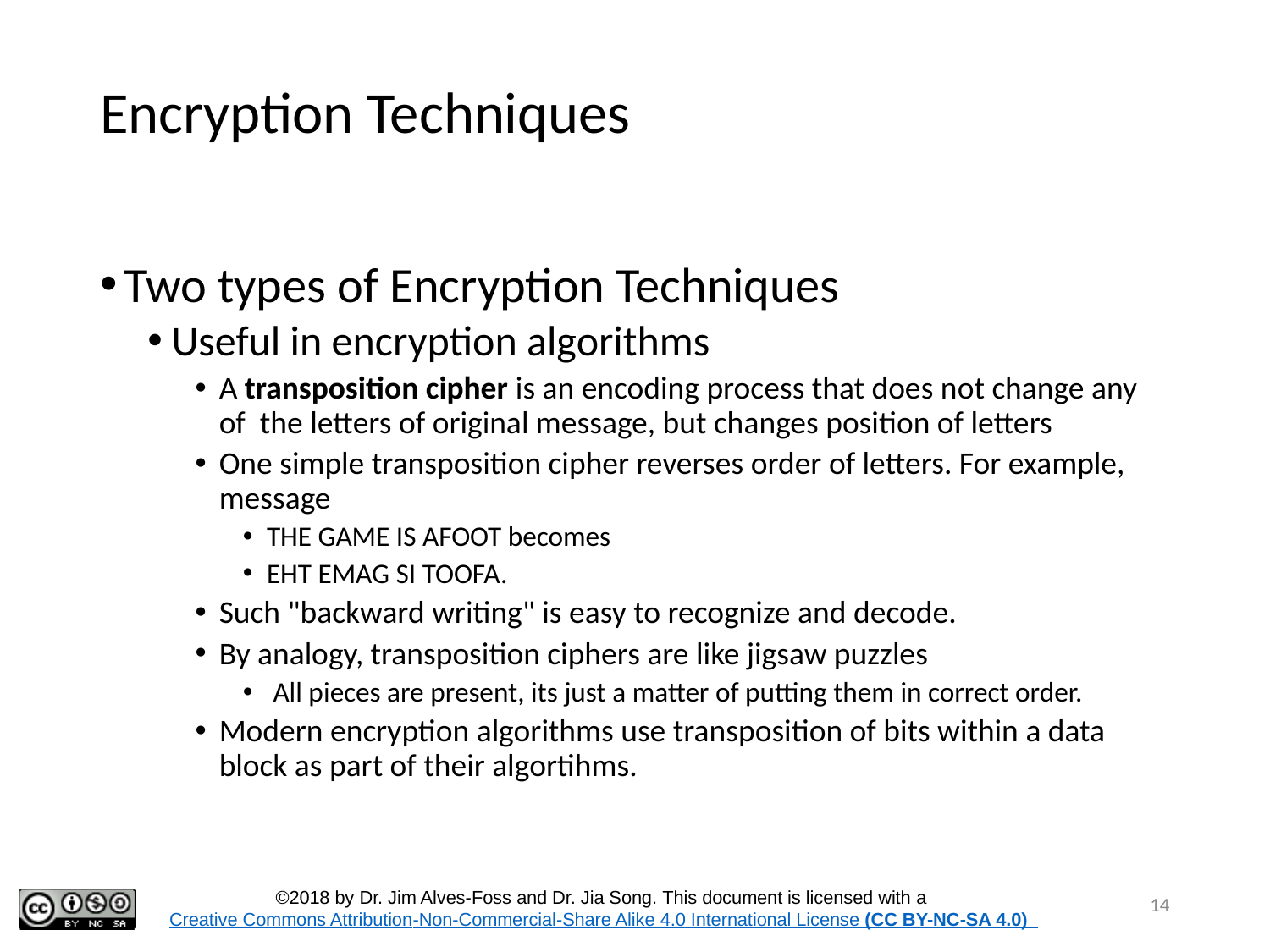

# Encryption Techniques
Two types of Encryption Techniques
Useful in encryption algorithms
A transposition cipher is an encoding process that does not change any of  the letters of original message, but changes position of letters
One simple transposition cipher reverses order of letters. For example, message
THE GAME IS AFOOT becomes
EHT EMAG SI TOOFA.
Such "backward writing" is easy to recognize and decode.
By analogy, transposition ciphers are like jigsaw puzzles
 All pieces are present, its just a matter of putting them in correct order.
Modern encryption algorithms use transposition of bits within a data block as part of their algortihms.
14